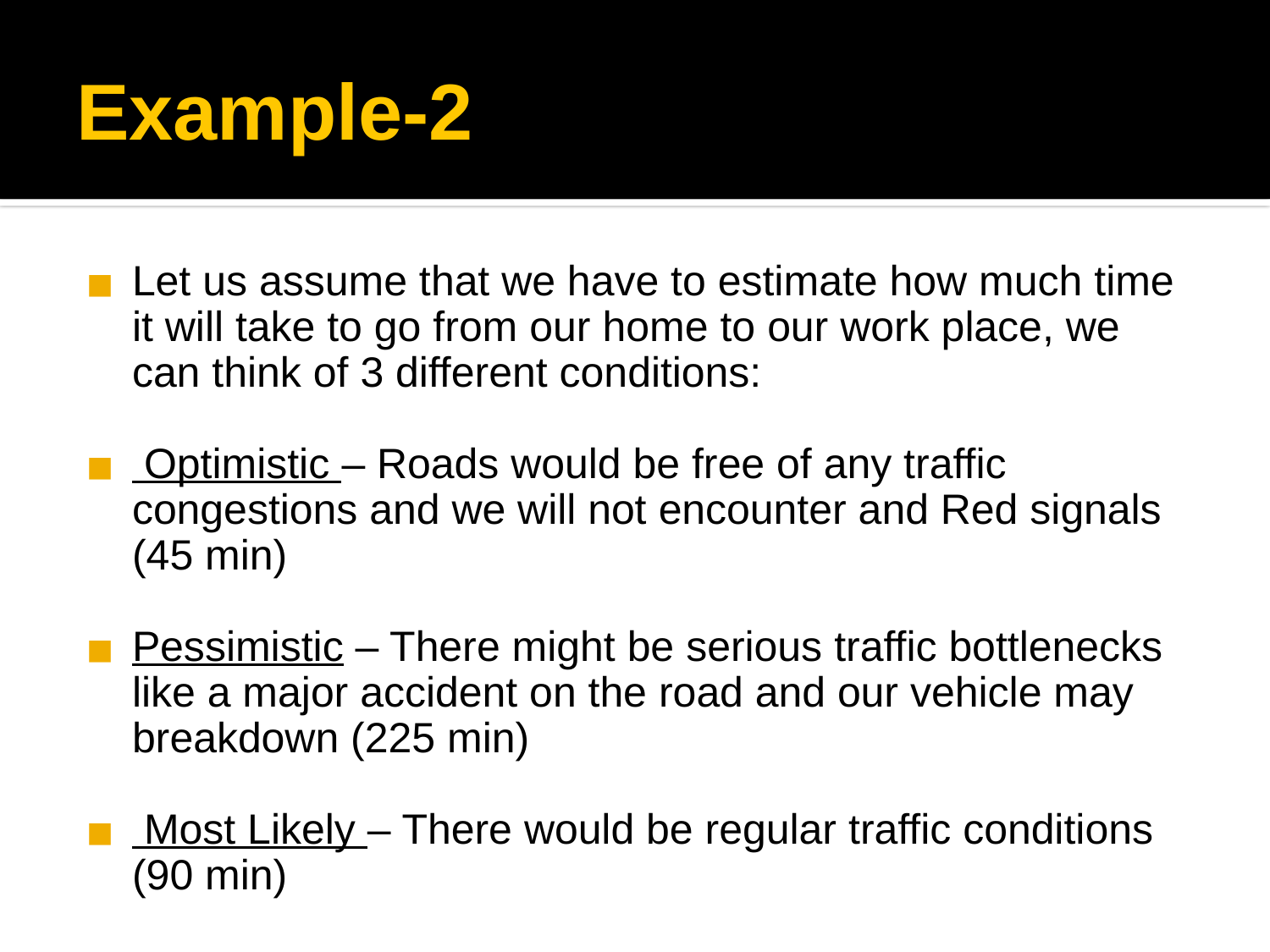

# Example-2
Let us assume that we have to estimate how much time it will take to go from our home to our work place, we can think of 3 different conditions:

 Optimistic – Roads would be free of any traffic congestions and we will not encounter and Red signals (45 min)

Pessimistic – There might be serious traffic bottlenecks like a major accident on the road and our vehicle may breakdown (225 min)

 Most Likely – There would be regular traffic conditions (90 min)